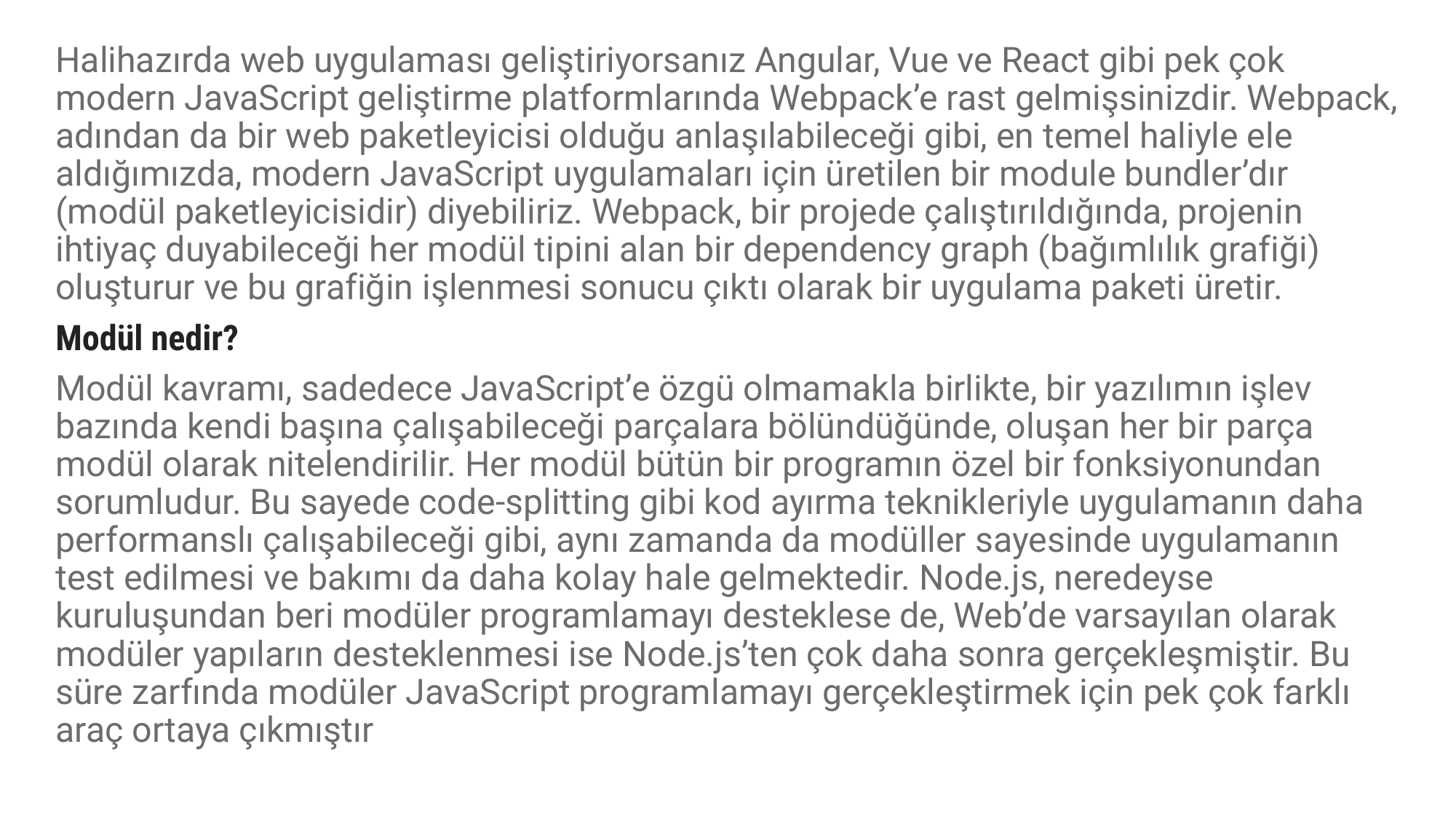

Halihazırda web uygulaması geliştiriyorsanız Angular, Vue ve React gibi pek çok modern JavaScript geliştirme platformlarında Webpack’e rast gelmişsinizdir. Webpack, adından da bir web paketleyicisi olduğu anlaşılabileceği gibi, en temel haliyle ele aldığımızda, modern JavaScript uygulamaları için üretilen bir module bundler’dır (modül paketleyicisidir) diyebiliriz. Webpack, bir projede çalıştırıldığında, projenin ihtiyaç duyabileceği her modül tipini alan bir dependency graph (bağımlılık grafiği) oluşturur ve bu grafiğin işlenmesi sonucu çıktı olarak bir uygulama paketi üretir.
Modül nedir?
Modül kavramı, sadedece JavaScript’e özgü olmamakla birlikte, bir yazılımın işlev bazında kendi başına çalışabileceği parçalara bölündüğünde, oluşan her bir parça modül olarak nitelendirilir. Her modül bütün bir programın özel bir fonksiyonundan sorumludur. Bu sayede code-splitting gibi kod ayırma teknikleriyle uygulamanın daha performanslı çalışabileceği gibi, aynı zamanda da modüller sayesinde uygulamanın test edilmesi ve bakımı da daha kolay hale gelmektedir. Node.js, neredeyse kuruluşundan beri modüler programlamayı desteklese de, Web’de varsayılan olarak modüler yapıların desteklenmesi ise Node.js’ten çok daha sonra gerçekleşmiştir. Bu süre zarfında modüler JavaScript programlamayı gerçekleştirmek için pek çok farklı araç ortaya çıkmıştır